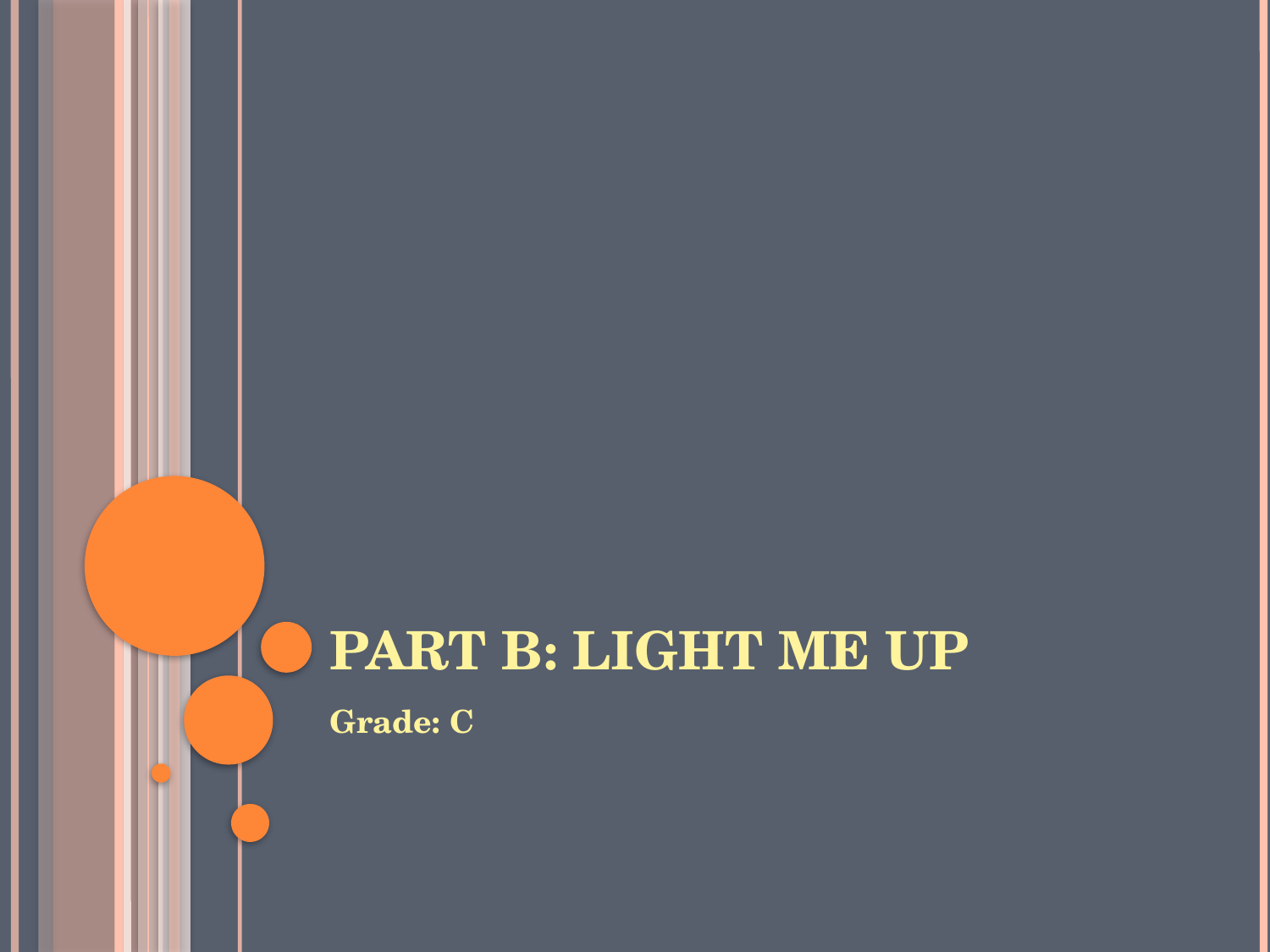

# Part B: Light Me Up
Grade: C